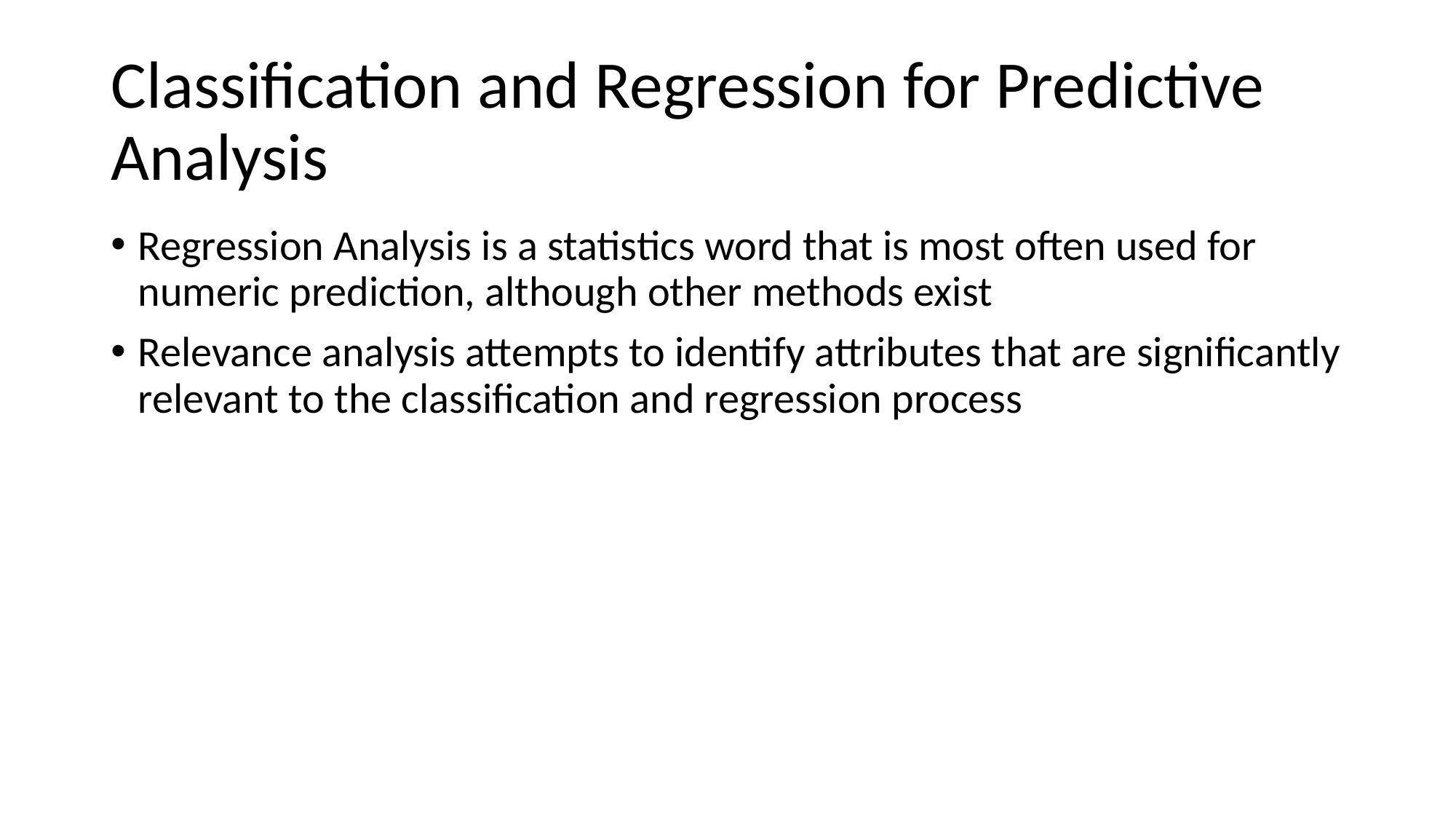

# Classification and Regression for Predictive Analysis
Regression Analysis is a statistics word that is most often used for numeric prediction, although other methods exist
Relevance analysis attempts to identify attributes that are significantly relevant to the classification and regression process